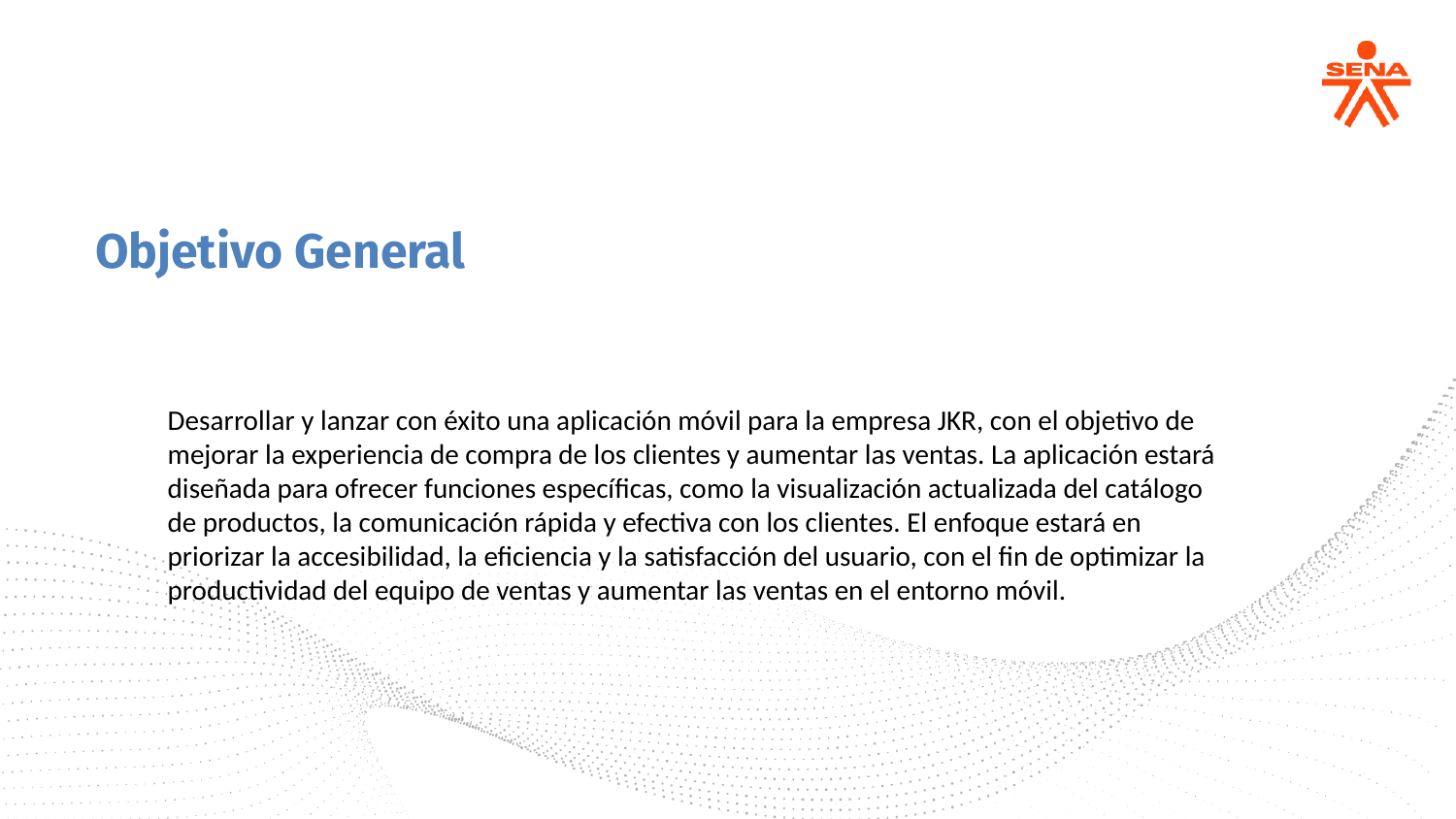

Objetivo General
Desarrollar y lanzar con éxito una aplicación móvil para la empresa JKR, con el objetivo de mejorar la experiencia de compra de los clientes y aumentar las ventas. La aplicación estará diseñada para ofrecer funciones específicas, como la visualización actualizada del catálogo de productos, la comunicación rápida y efectiva con los clientes. El enfoque estará en priorizar la accesibilidad, la eficiencia y la satisfacción del usuario, con el fin de optimizar la productividad del equipo de ventas y aumentar las ventas en el entorno móvil.